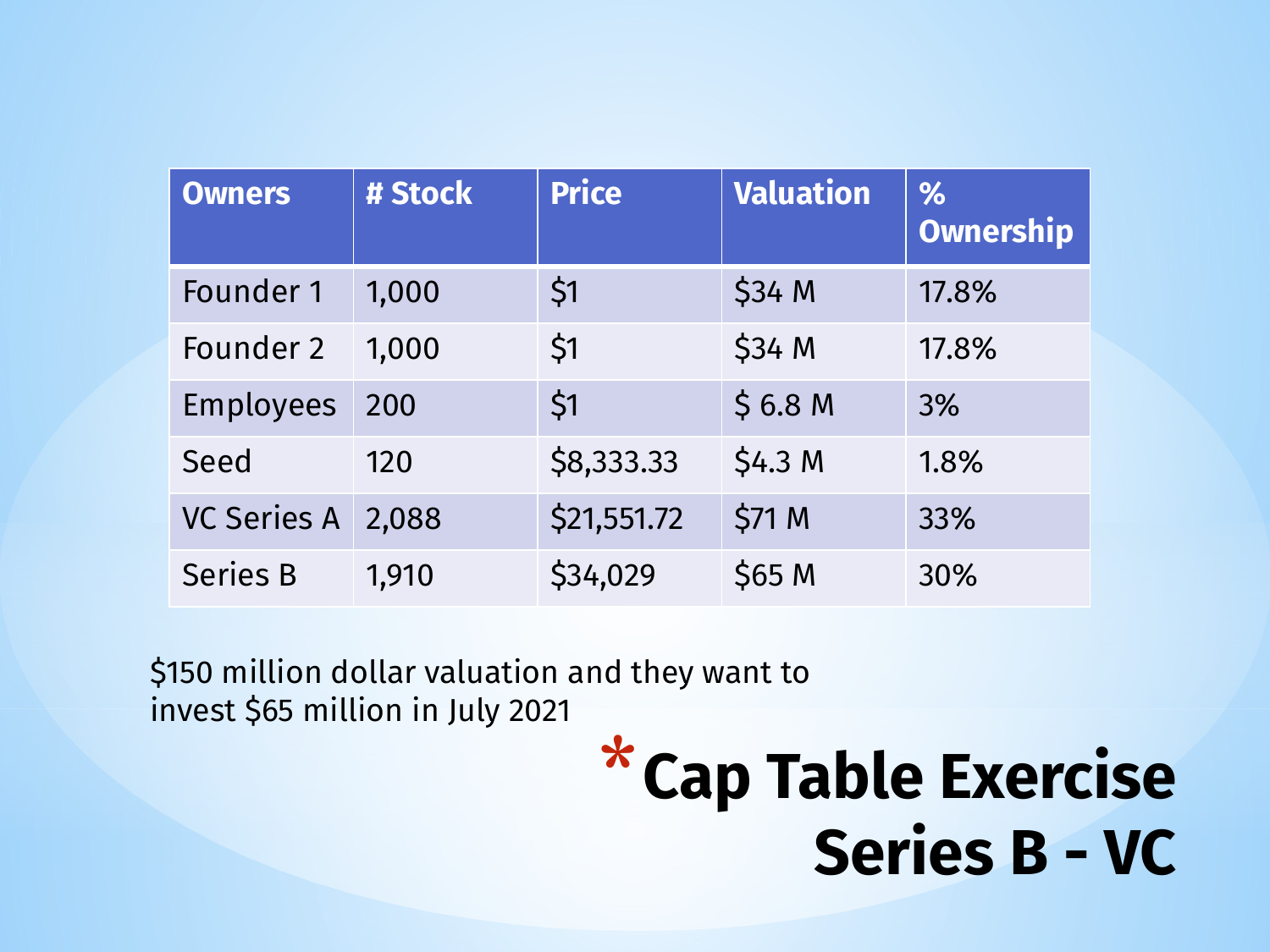

| Owners | # Stock | Price | Valuation | % Ownership |
| --- | --- | --- | --- | --- |
| Founder 1 | 1,000 | $1 | $34 M | 17.8% |
| Founder 2 | 1,000 | $1 | $34 M | 17.8% |
| Employees | 200 | $1 | $ 6.8 M | 3% |
| Seed | 120 | $8,333.33 | $4.3 M | 1.8% |
| VC Series A | 2,088 | $21,551.72 | $71 M | 33% |
| Series B | 1,910 | $34,029 | $65 M | 30% |
$150 million dollar valuation and they want to invest $65 million in July 2021
# Cap Table Exercise Series B - VC